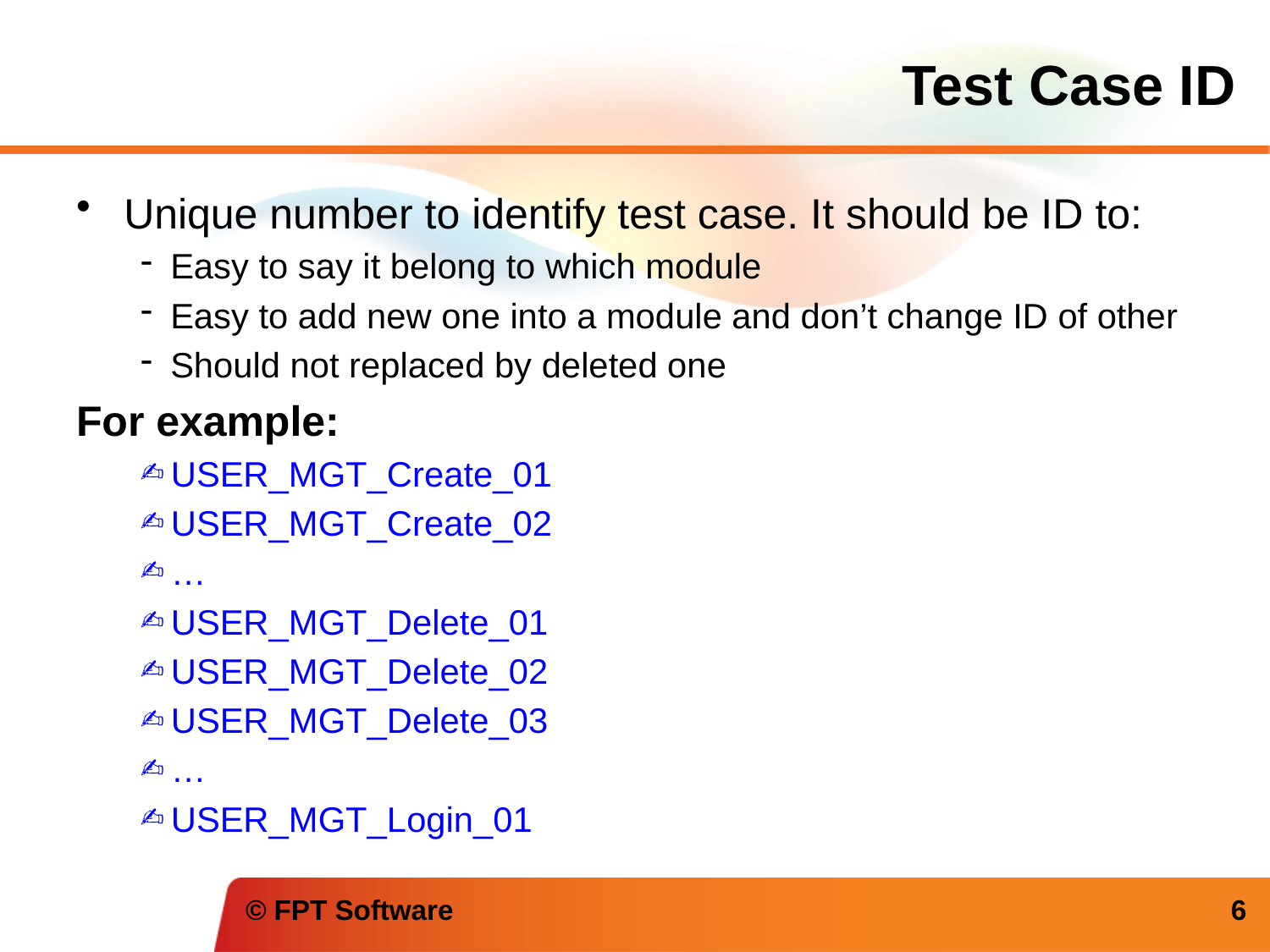

# Test Case ID
Unique number to identify test case. It should be ID to:
Easy to say it belong to which module
Easy to add new one into a module and don’t change ID of other
Should not replaced by deleted one
For example:
USER_MGT_Create_01
USER_MGT_Create_02
…
USER_MGT_Delete_01
USER_MGT_Delete_02
USER_MGT_Delete_03
…
USER_MGT_Login_01